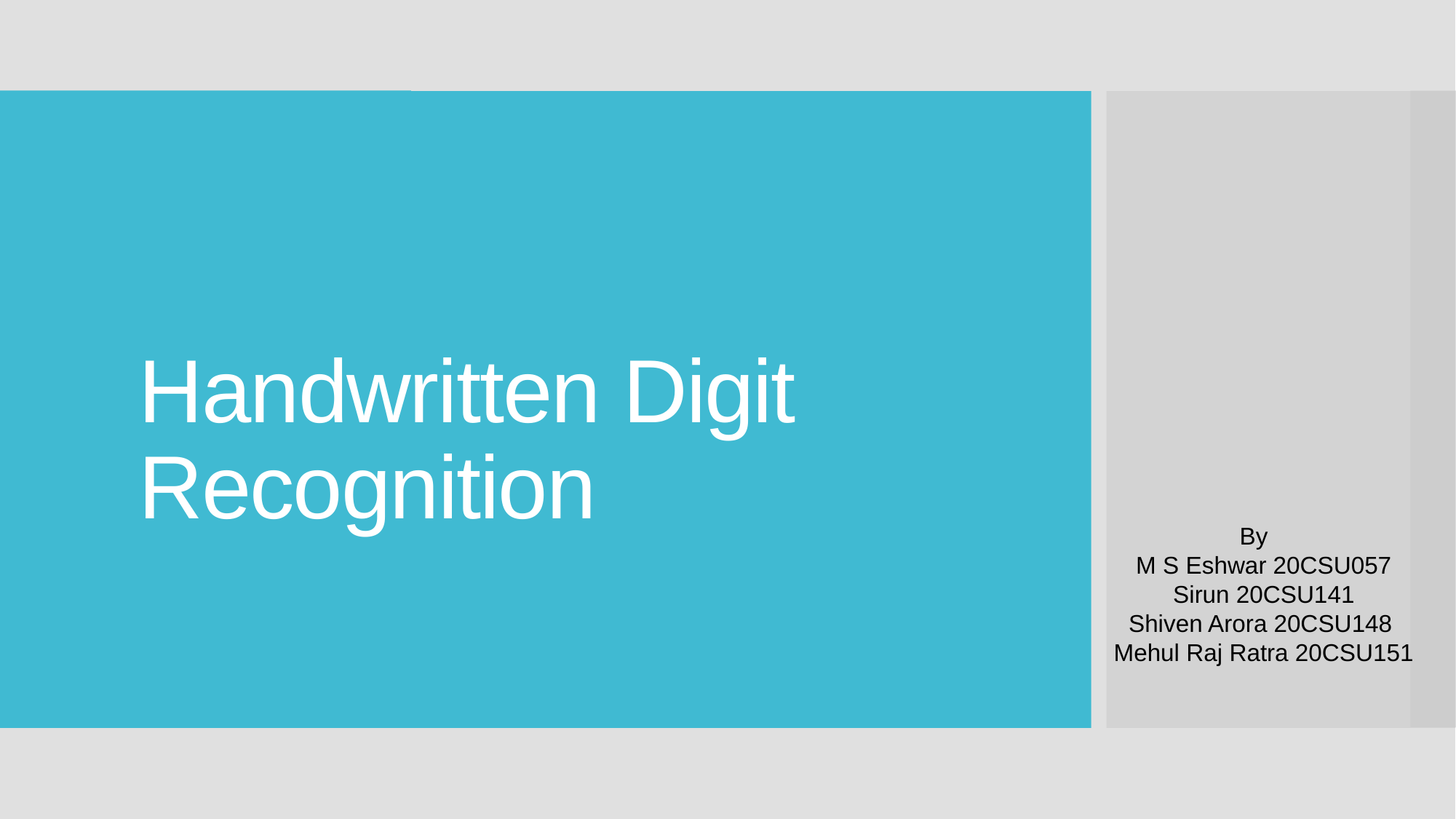

# Handwritten Digit Recognition
By
M S Eshwar 20CSU057
Sirun 20CSU141
Shiven Arora 20CSU148
Mehul Raj Ratra 20CSU151